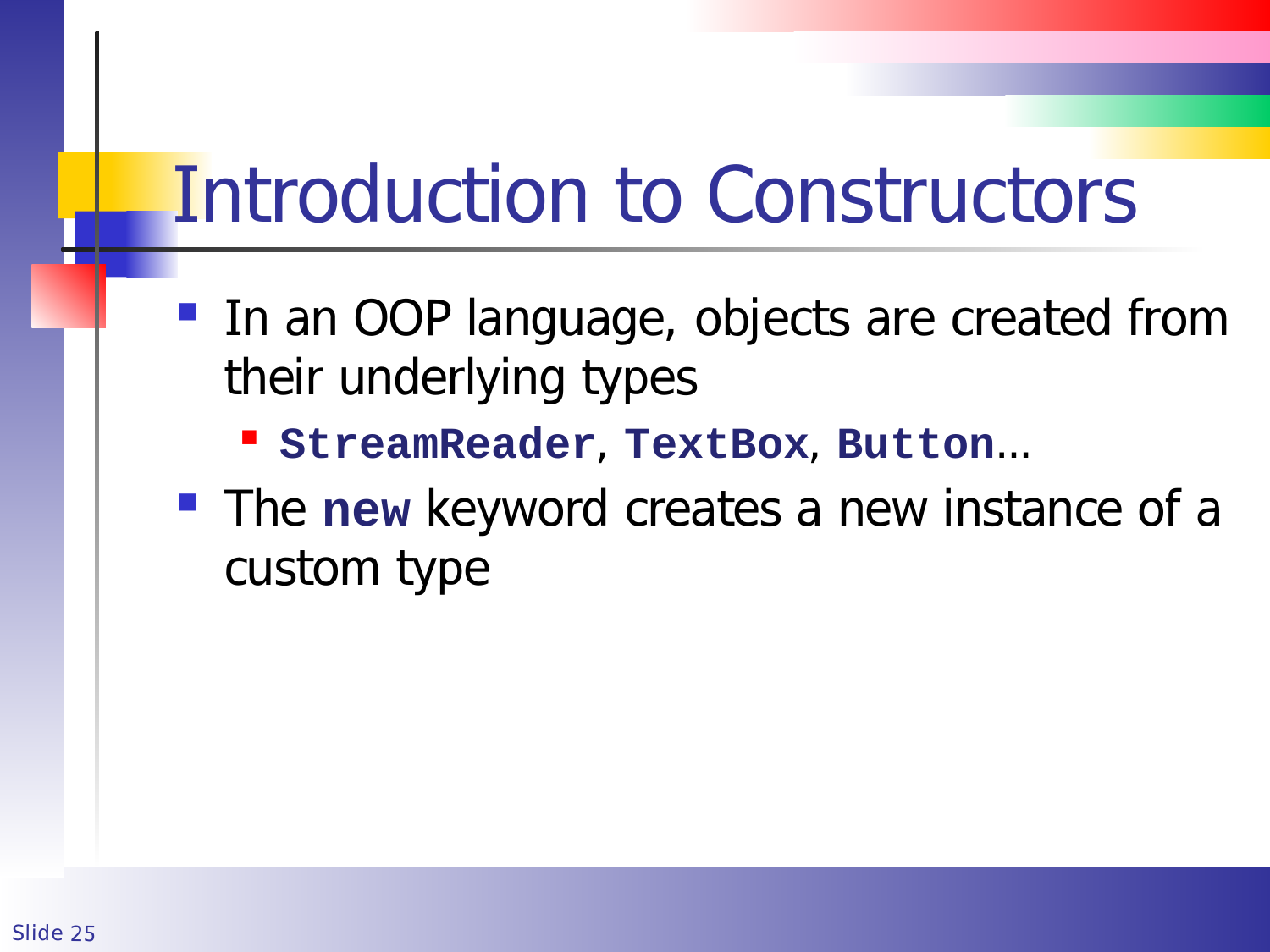

# Introduction to Constructors
In an OOP language, objects are created from their underlying types
StreamReader, TextBox, Button…
The new keyword creates a new instance of a custom type